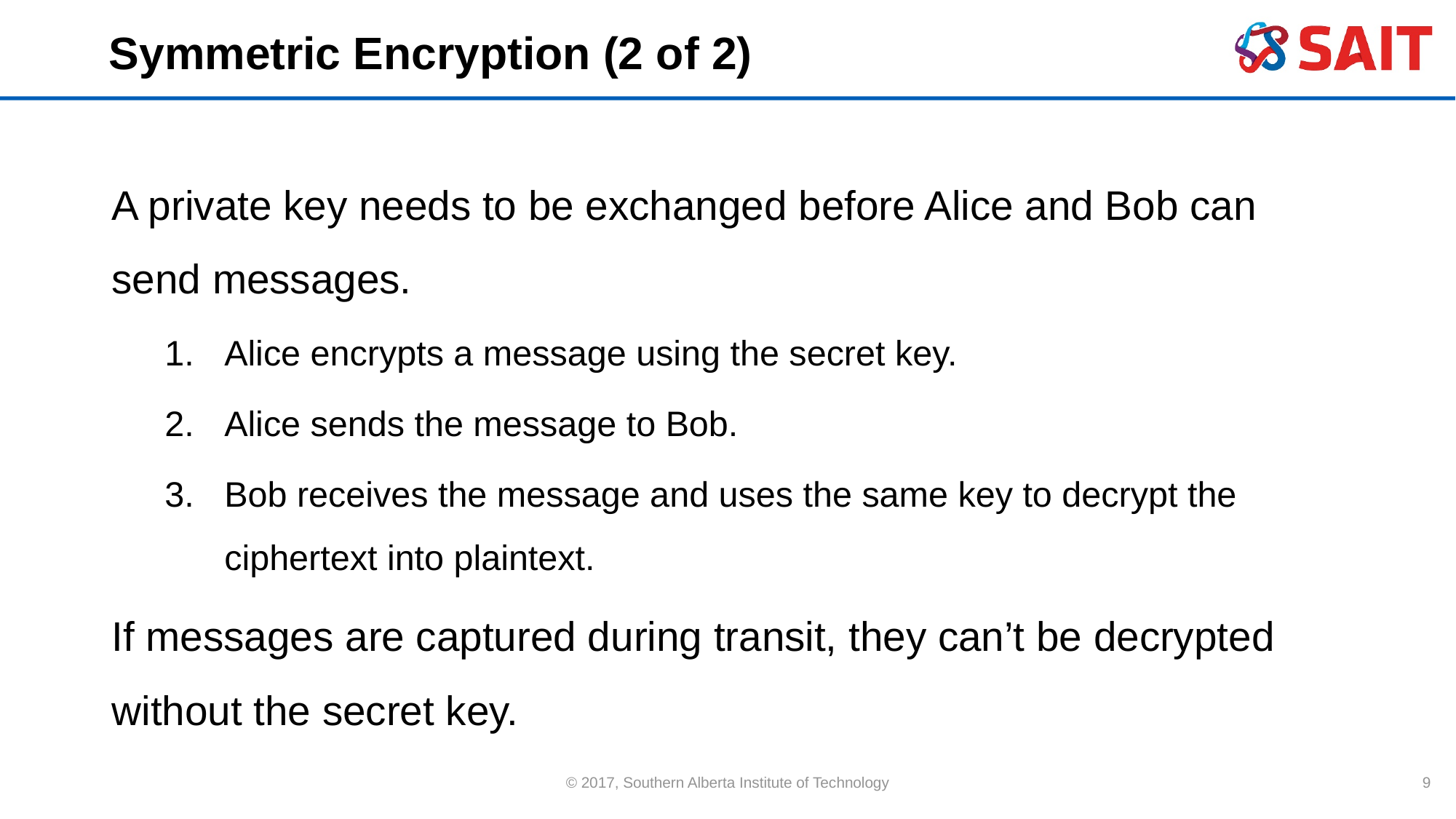

# Symmetric Encryption (2 of 2)
A private key needs to be exchanged before Alice and Bob can send messages.
Alice encrypts a message using the secret key.
Alice sends the message to Bob.
Bob receives the message and uses the same key to decrypt the ciphertext into plaintext.
If messages are captured during transit, they can’t be decrypted without the secret key.